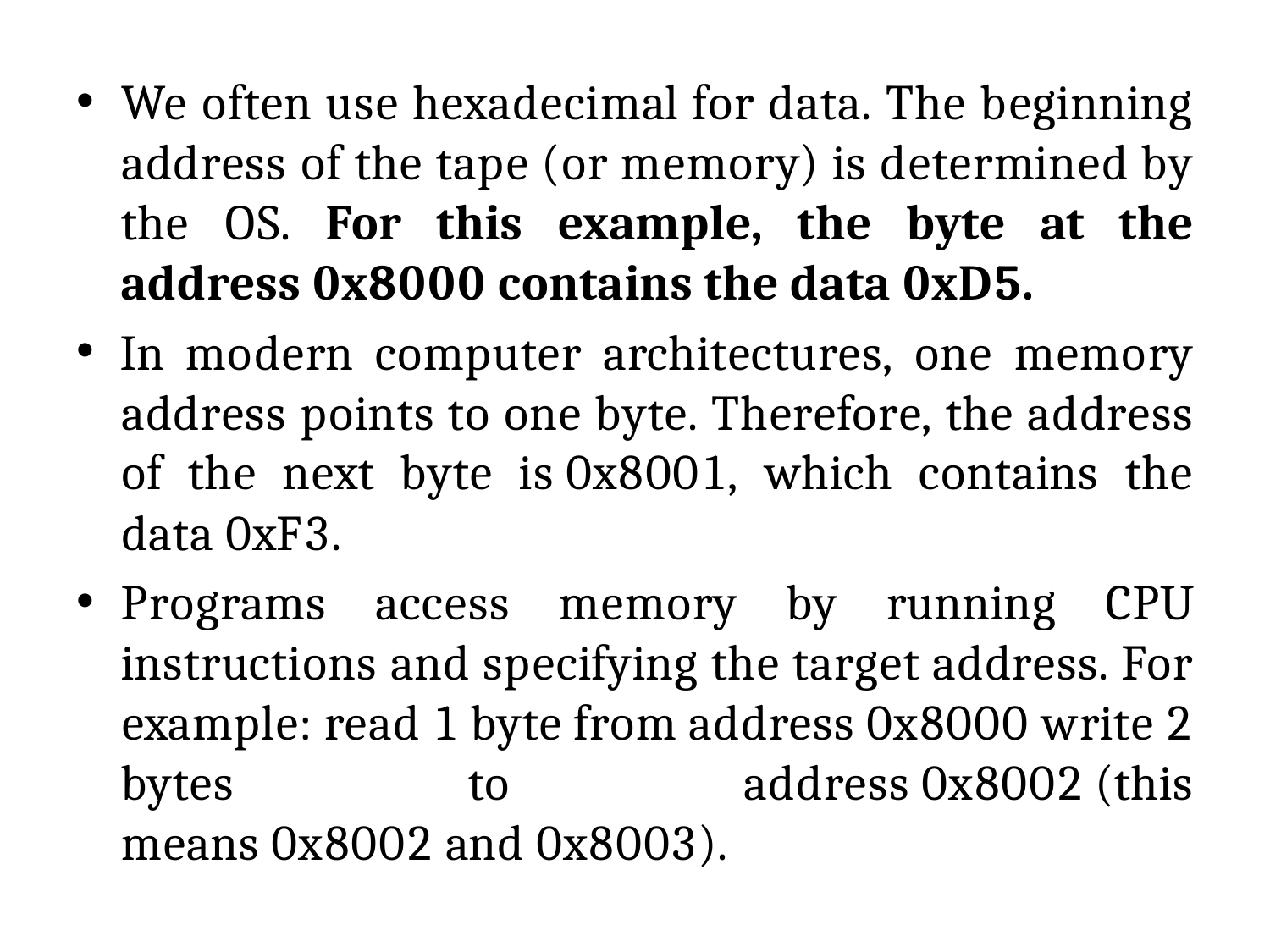

We often use hexadecimal for data. The beginning address of the tape (or memory) is determined by the OS. For this example, the byte at the address 0x8000 contains the data 0xD5.
In modern computer architectures, one memory address points to one byte. Therefore, the address of the next byte is 0x8001, which contains the data 0xF3.
Programs access memory by running CPU instructions and specifying the target address. For example: read 1 byte from address 0x8000 write 2 bytes to address 0x8002 (this means 0x8002 and 0x8003).